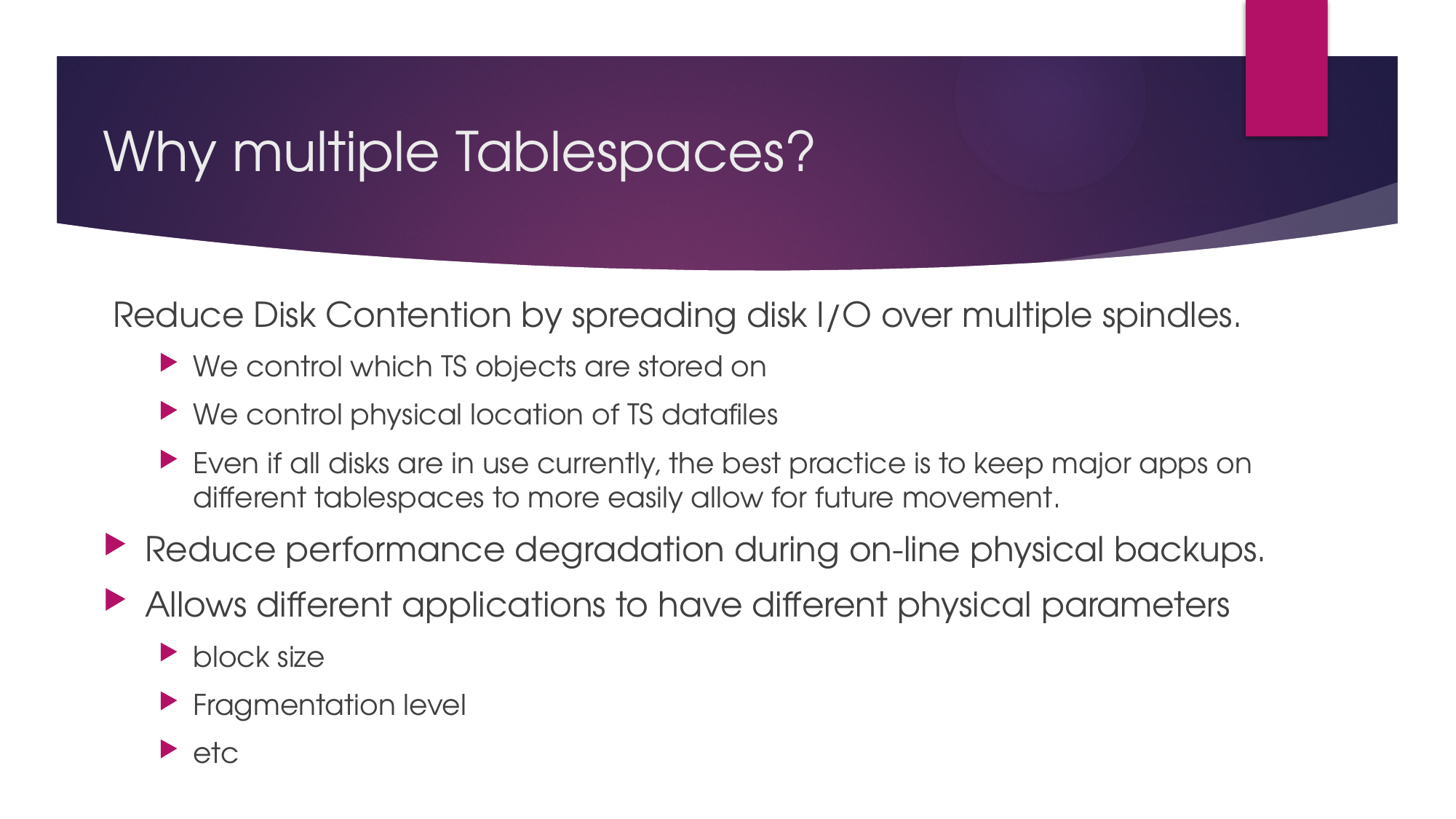

# Why multiple Tablespaces?
 Reduce Disk Contention by spreading disk I/O over multiple spindles.
We control which TS objects are stored on
We control physical location of TS datafiles
Even if all disks are in use currently, the best practice is to keep major apps on different tablespaces to more easily allow for future movement.
Reduce performance degradation during on-line physical backups.
Allows different applications to have different physical parameters
block size
Fragmentation level
etc